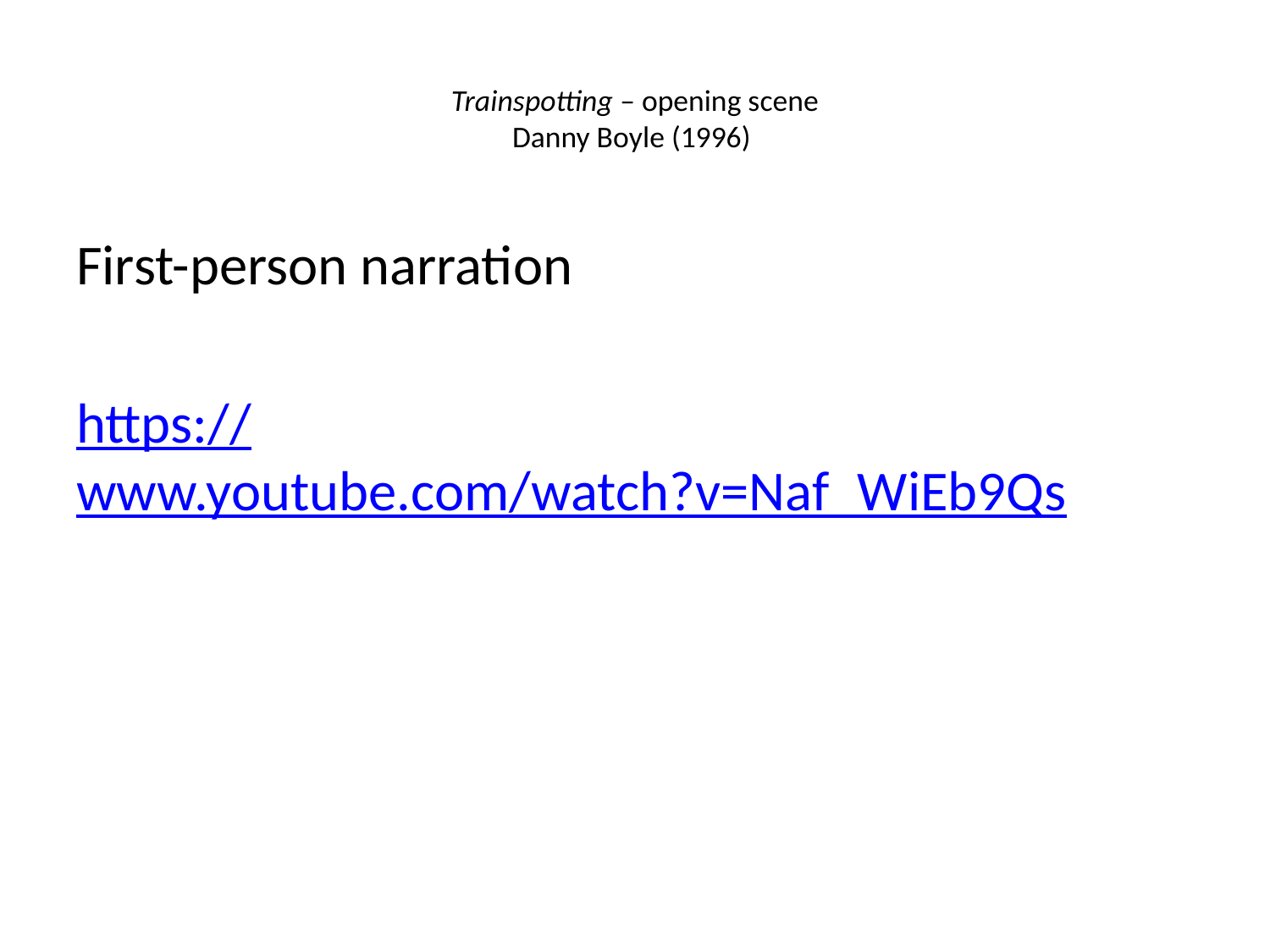

# Trainspotting – opening scene Danny Boyle (1996)
First-person narration

https://www.youtube.com/watch?v=Naf_WiEb9Qs